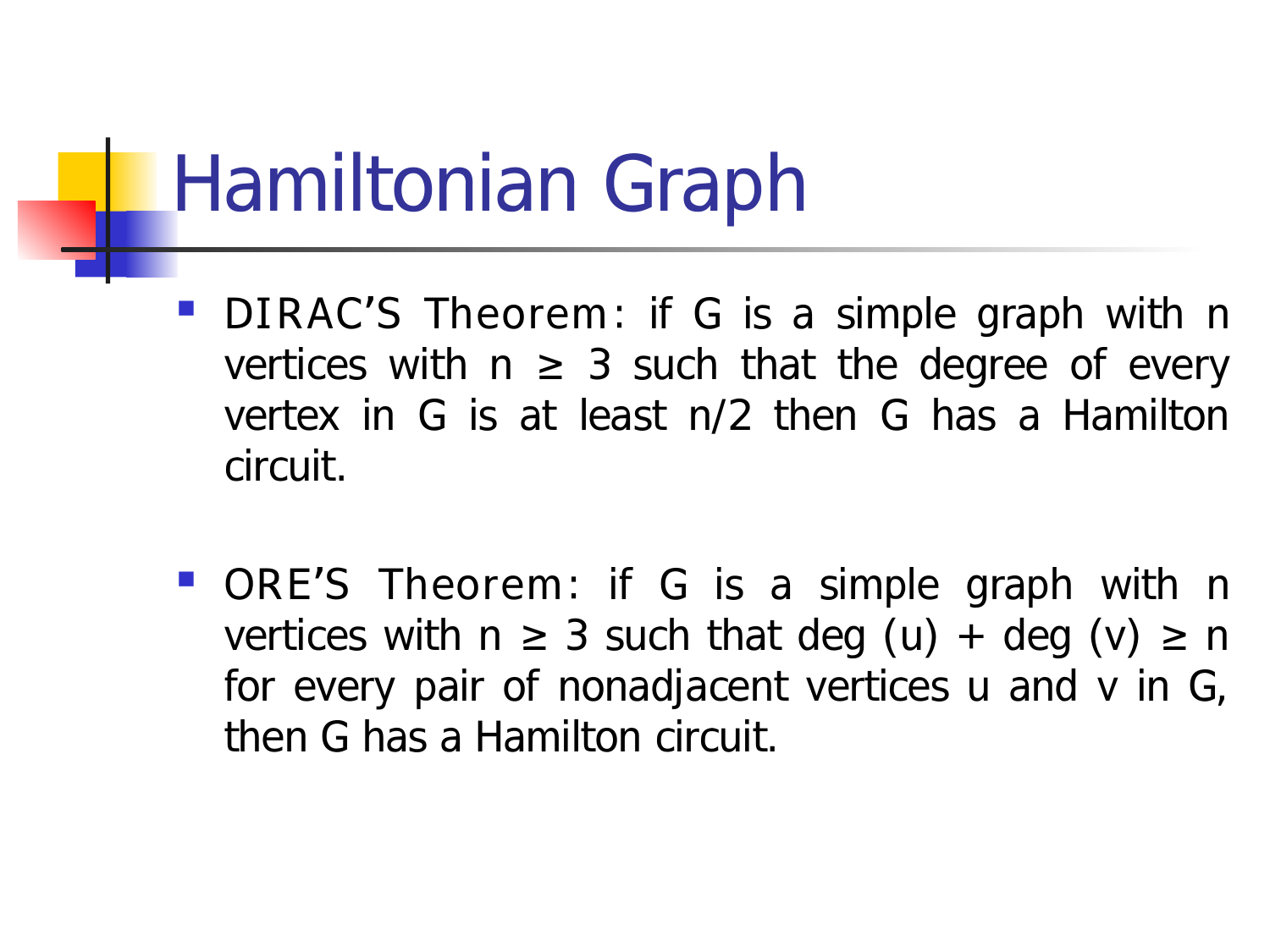

# Hamiltonian Graph
DIRAC’S Theorem: if G is a simple graph with n vertices with n ≥ 3 such that the degree of every vertex in G is at least n/2 then G has a Hamilton circuit.

ORE’S Theorem: if G is a simple graph with n vertices with n ≥ 3 such that deg (u) + deg (v) ≥ n for every pair of nonadjacent vertices u and v in G, then G has a Hamilton circuit.